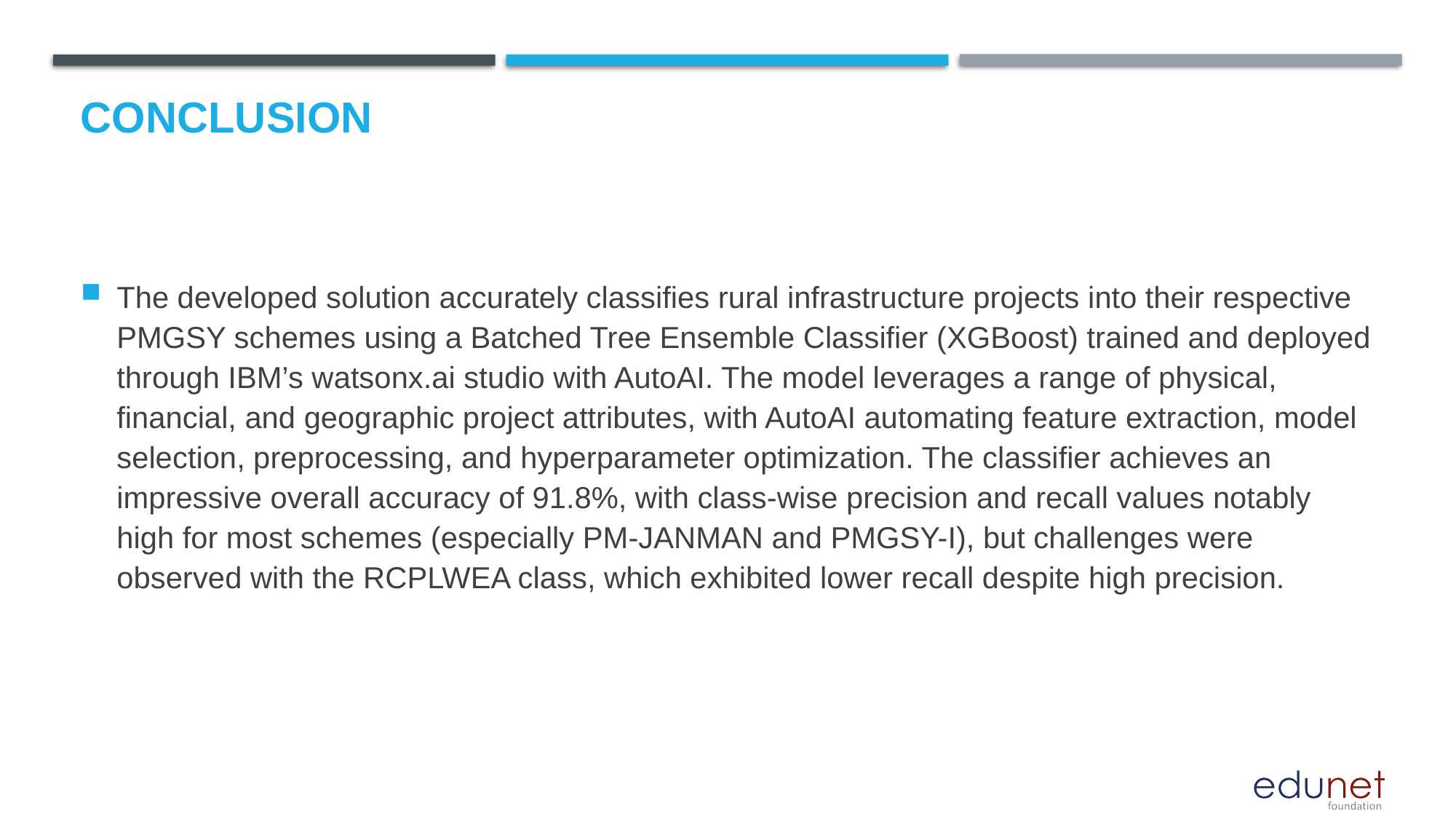

# Conclusion
The developed solution accurately classifies rural infrastructure projects into their respective PMGSY schemes using a Batched Tree Ensemble Classifier (XGBoost) trained and deployed through IBM’s watsonx.ai studio with AutoAI. The model leverages a range of physical, financial, and geographic project attributes, with AutoAI automating feature extraction, model selection, preprocessing, and hyperparameter optimization. The classifier achieves an impressive overall accuracy of 91.8%, with class-wise precision and recall values notably high for most schemes (especially PM-JANMAN and PMGSY-I), but challenges were observed with the RCPLWEA class, which exhibited lower recall despite high precision.